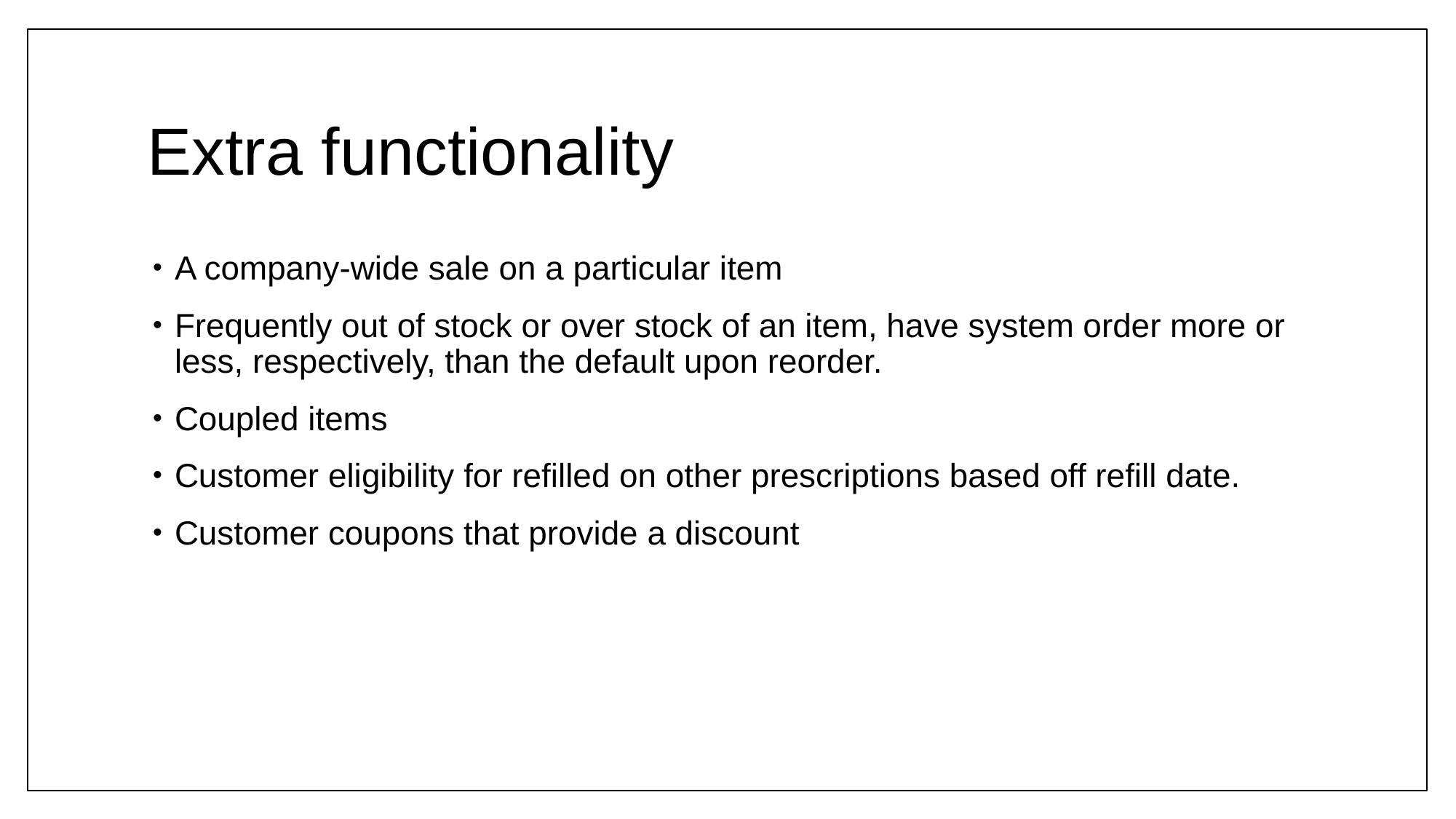

# Extra functionality
A company-wide sale on a particular item
Frequently out of stock or over stock of an item, have system order more or less, respectively, than the default upon reorder.
Coupled items
Customer eligibility for refilled on other prescriptions based off refill date.
Customer coupons that provide a discount